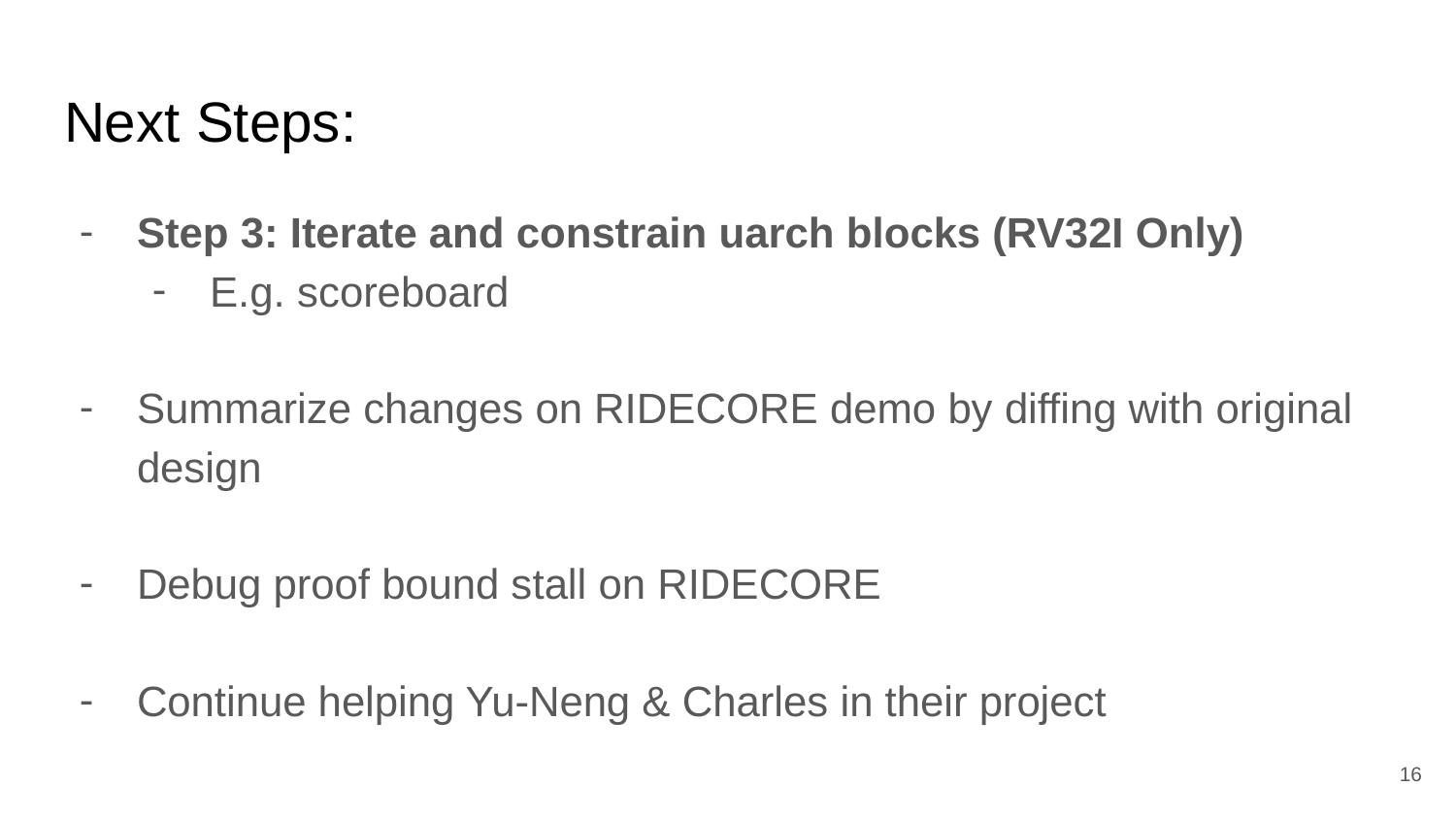

# Next Steps:
Step 3: Iterate and constrain uarch blocks (RV32I Only)
E.g. scoreboard
Summarize changes on RIDECORE demo by diffing with original design
Debug proof bound stall on RIDECORE
Continue helping Yu-Neng & Charles in their project
16